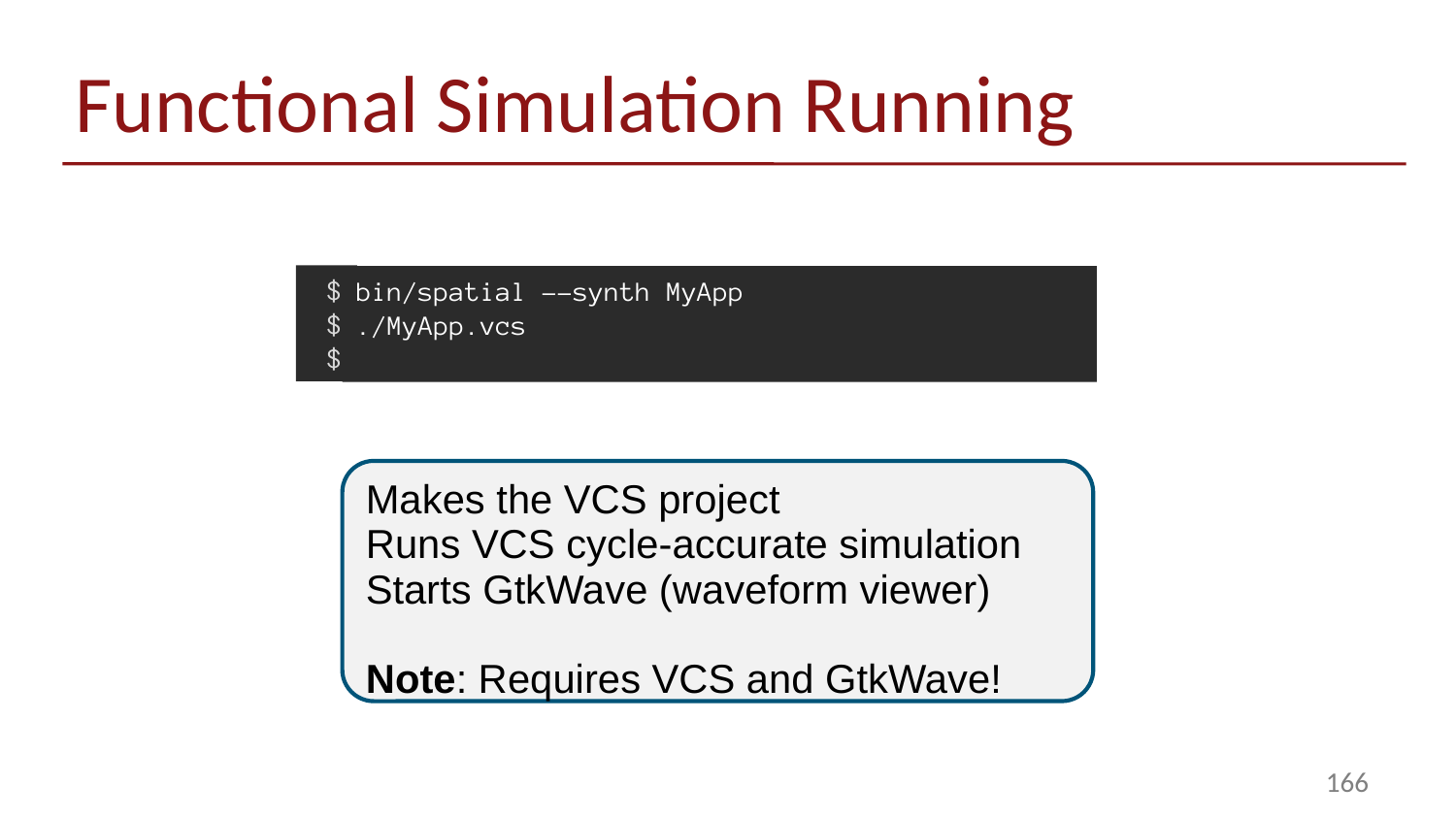

# Functional Simulation Running
$
$
$
bin/spatial --synth MyApp
./MyApp.vcs

Makes the VCS project
Runs VCS cycle-accurate simulation
Starts GtkWave (waveform viewer)

Note: Requires VCS and GtkWave!
166